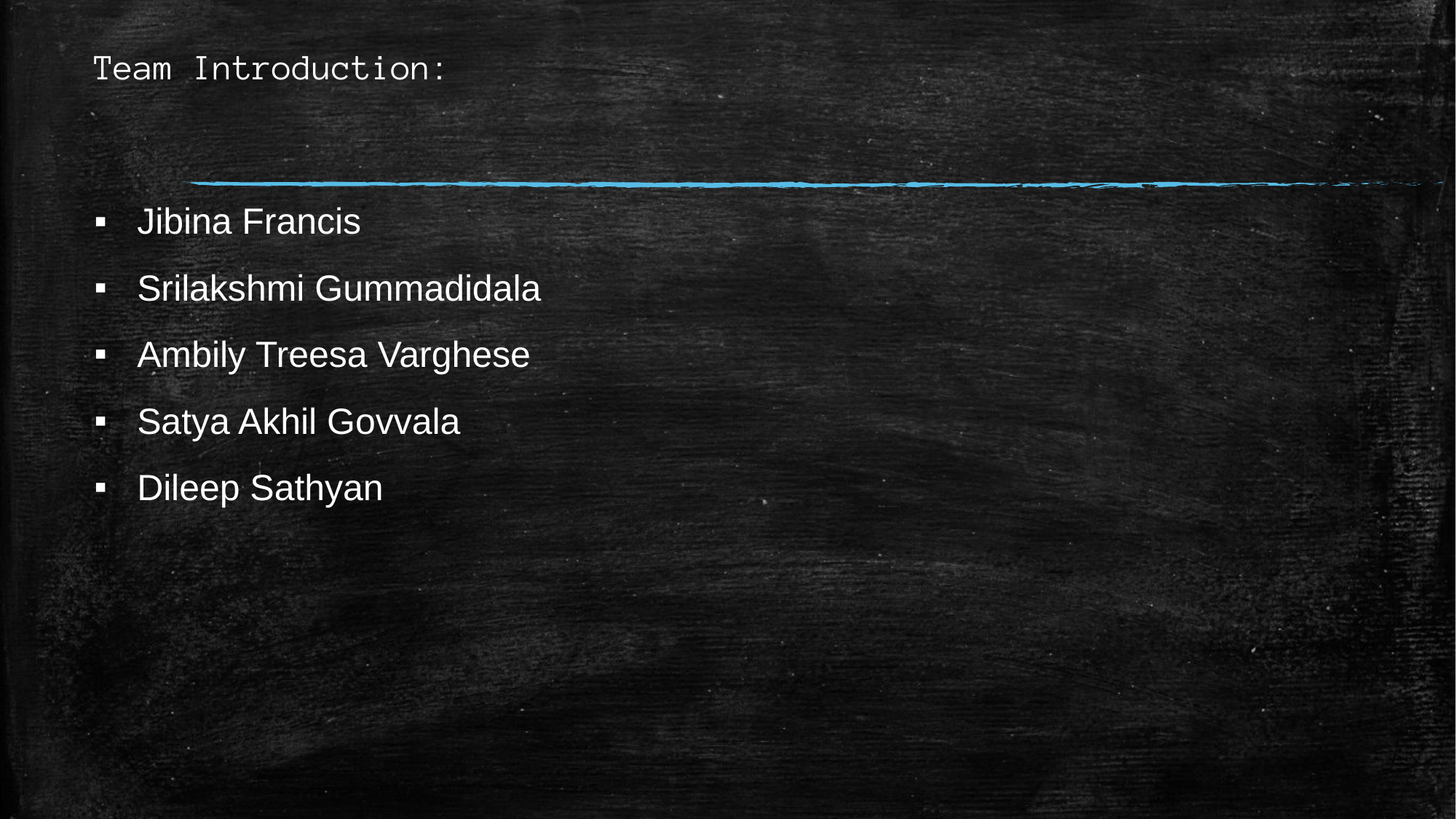

# Team Introduction:
 Jibina Francis
 Srilakshmi Gummadidala
 Ambily Treesa Varghese
 Satya Akhil Govvala
 Dileep Sathyan